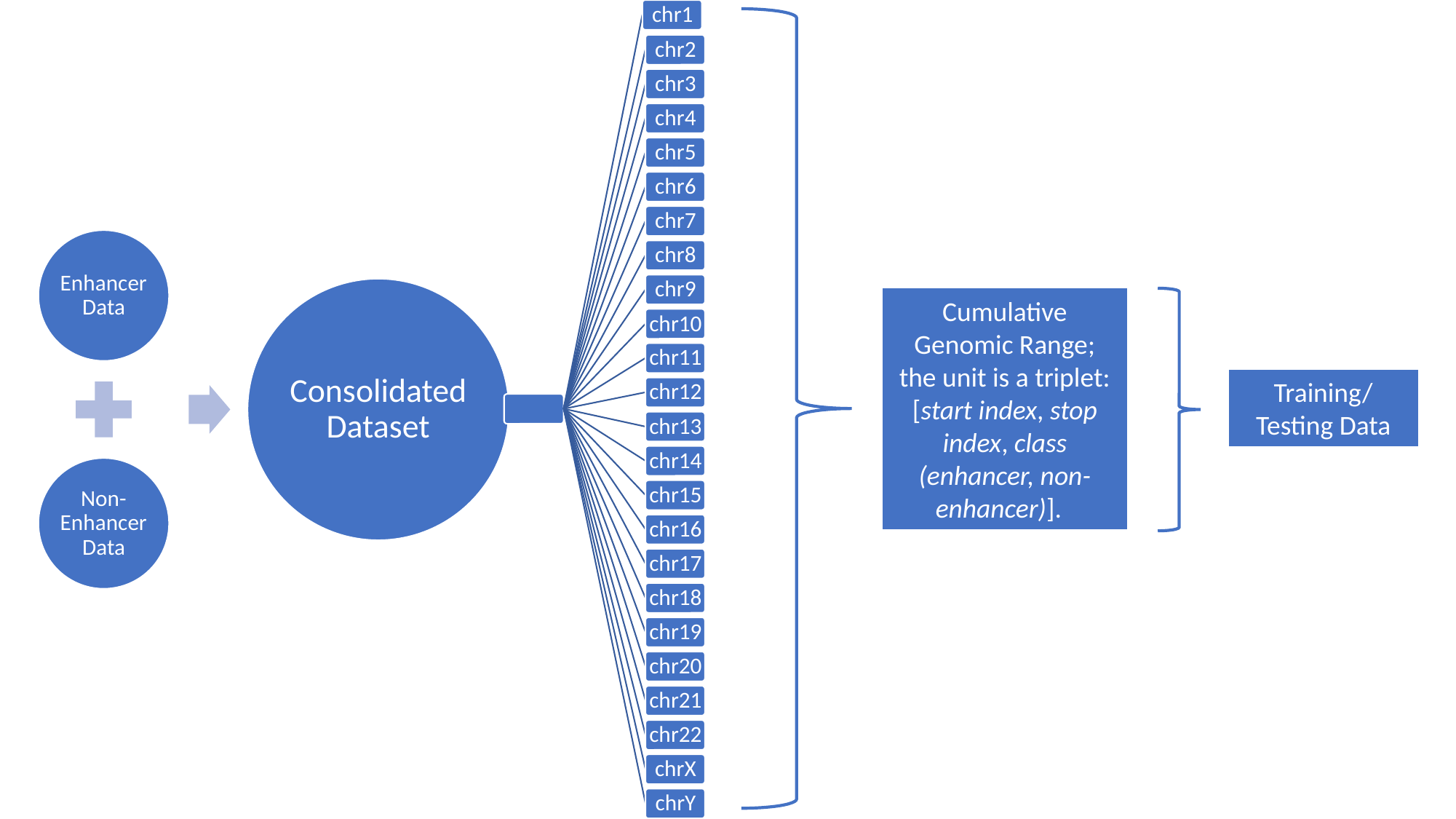

chr1

chr2

chr3

chr4

chr5

chr6

chr7

chr8

chr9

chr10

chr11

chr12

chr13

chr14

chr15

chr16

chr17

chr18

chr19

chr20

chr21

chr22

chrX

chrY

Enhancer Data

Non-Enhancer Data

Consolidated Dataset

Cumulative Genomic Range; the unit is a triplet: [start index, stop index, class (enhancer, non-enhancer)].
Training/ Testing Data